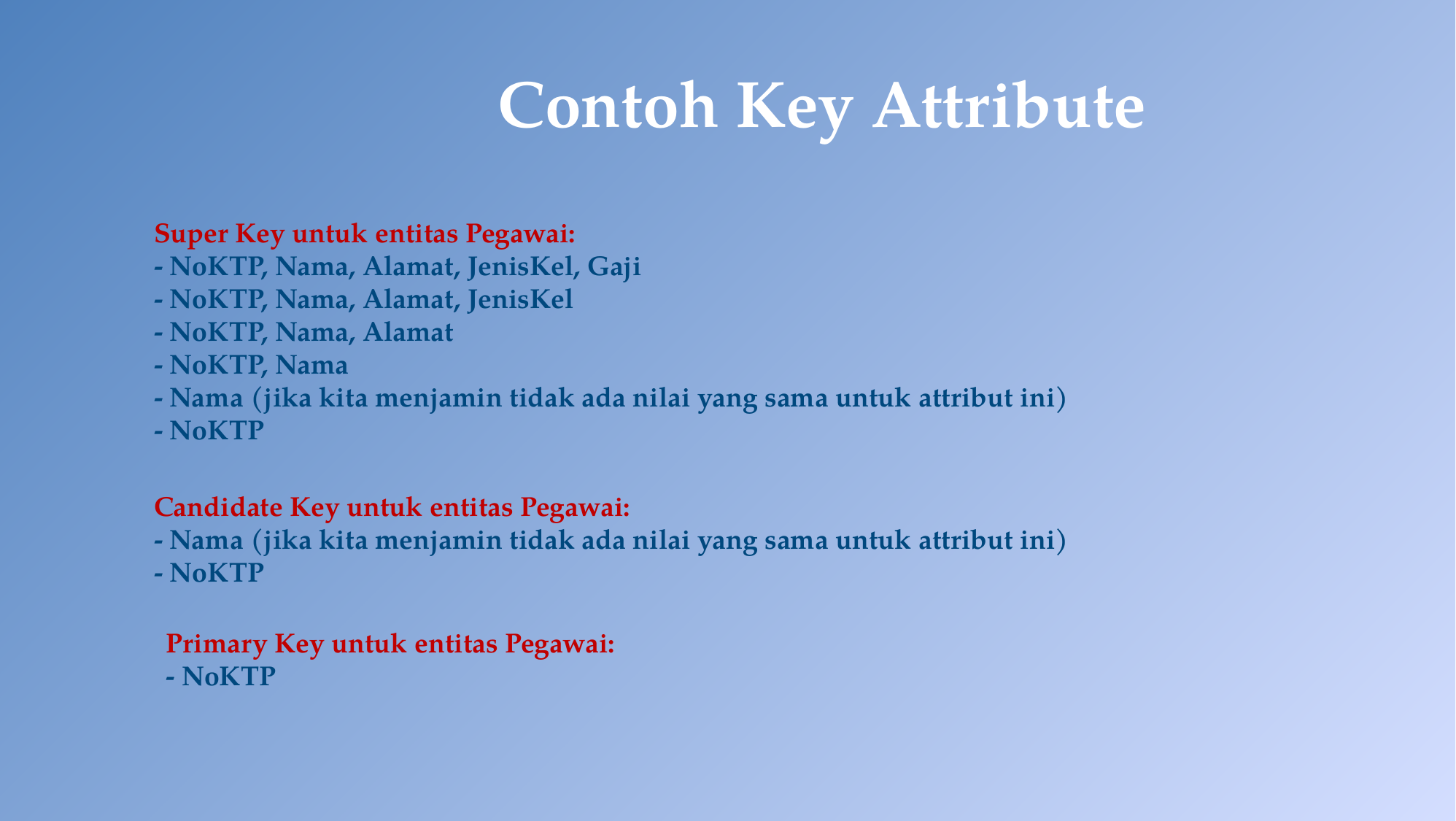

# Contoh Key Attribute
Super Key untuk entitas Pegawai:
- NoKTP, Nama, Alamat, JenisKel, Gaji
- NoKTP, Nama, Alamat, JenisKel
- NoKTP, Nama, Alamat
- NoKTP, Nama
- Nama (jika kita menjamin tidak ada nilai yang sama untuk attribut ini)
- NoKTP
Candidate Key untuk entitas Pegawai:
- Nama (jika kita menjamin tidak ada nilai yang sama untuk attribut ini)
- NoKTP
Primary Key untuk entitas Pegawai:
- NoKTP